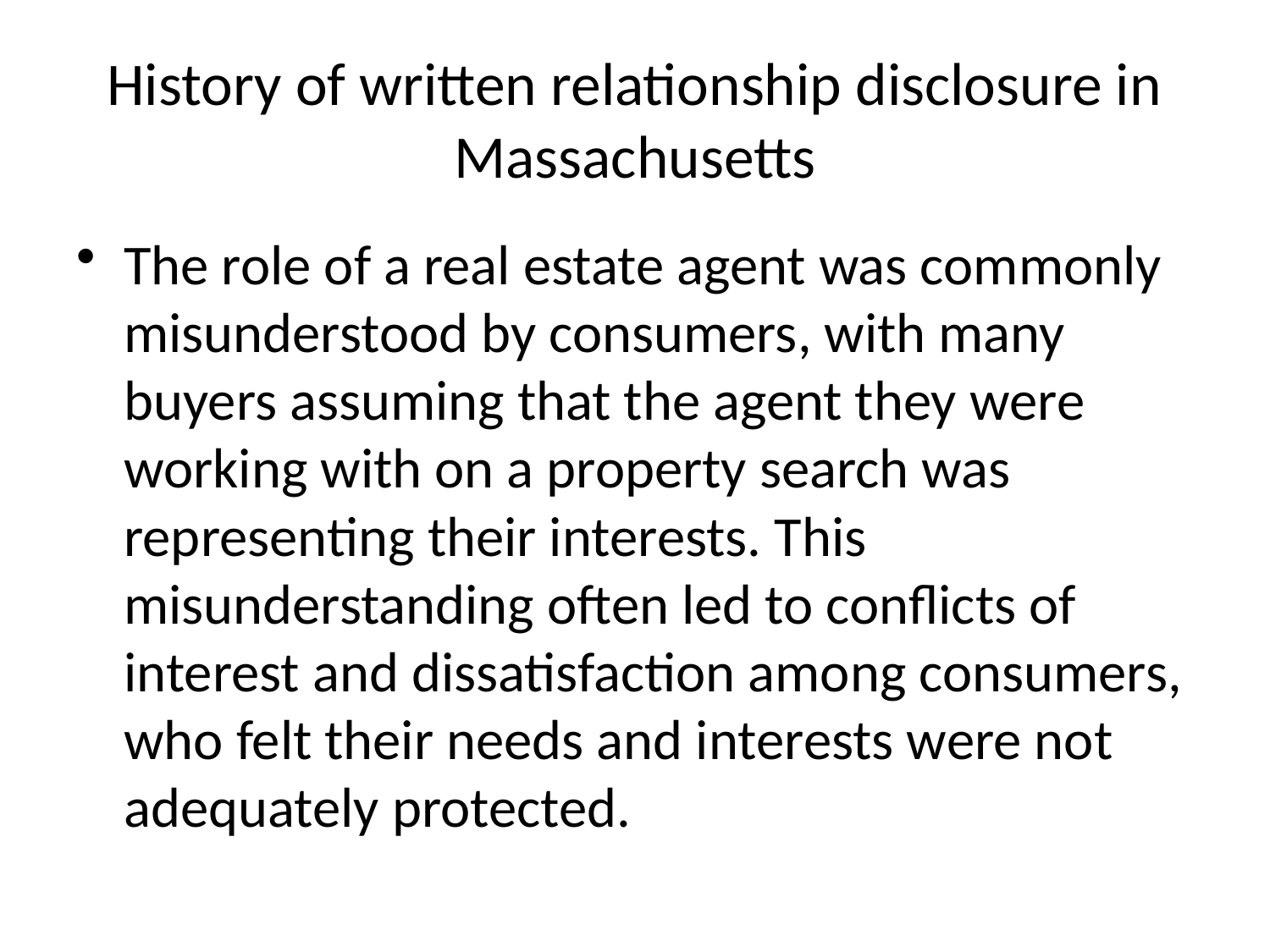

# History of written relationship disclosure in Massachusetts

The role of a real estate agent was commonly misunderstood by consumers, with many buyers assuming that the agent they were working with on a property search was representing their interests. This misunderstanding often led to conflicts of interest and dissatisfaction among consumers, who felt their needs and interests were not adequately protected.